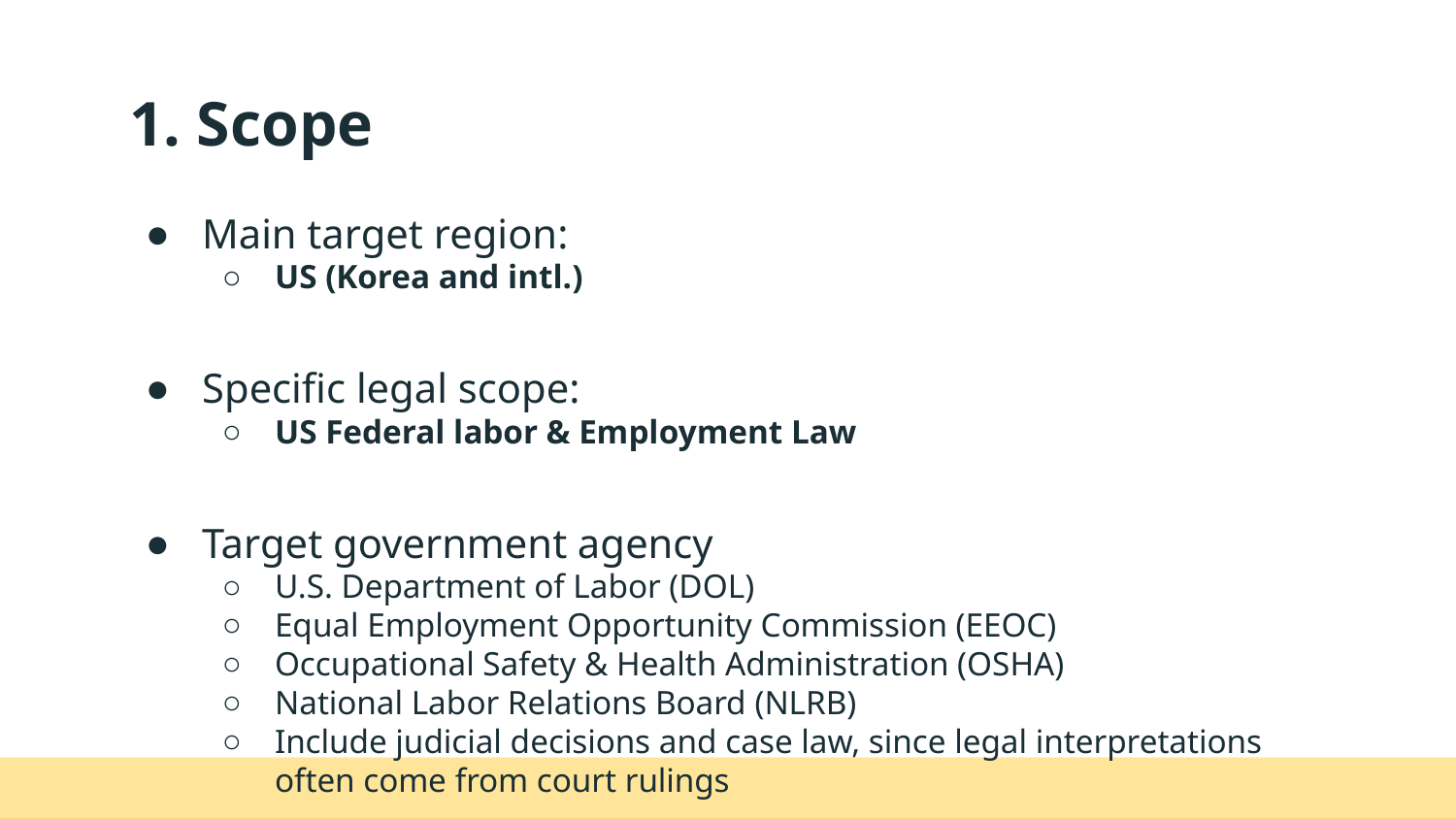

# 1. Scope
Main target region:
US (Korea and intl.)

Specific legal scope:
US Federal labor & Employment Law

Target government agency
U.S. Department of Labor (DOL)
Equal Employment Opportunity Commission (EEOC)
Occupational Safety & Health Administration (OSHA)
National Labor Relations Board (NLRB)
Include judicial decisions and case law, since legal interpretations often come from court rulings